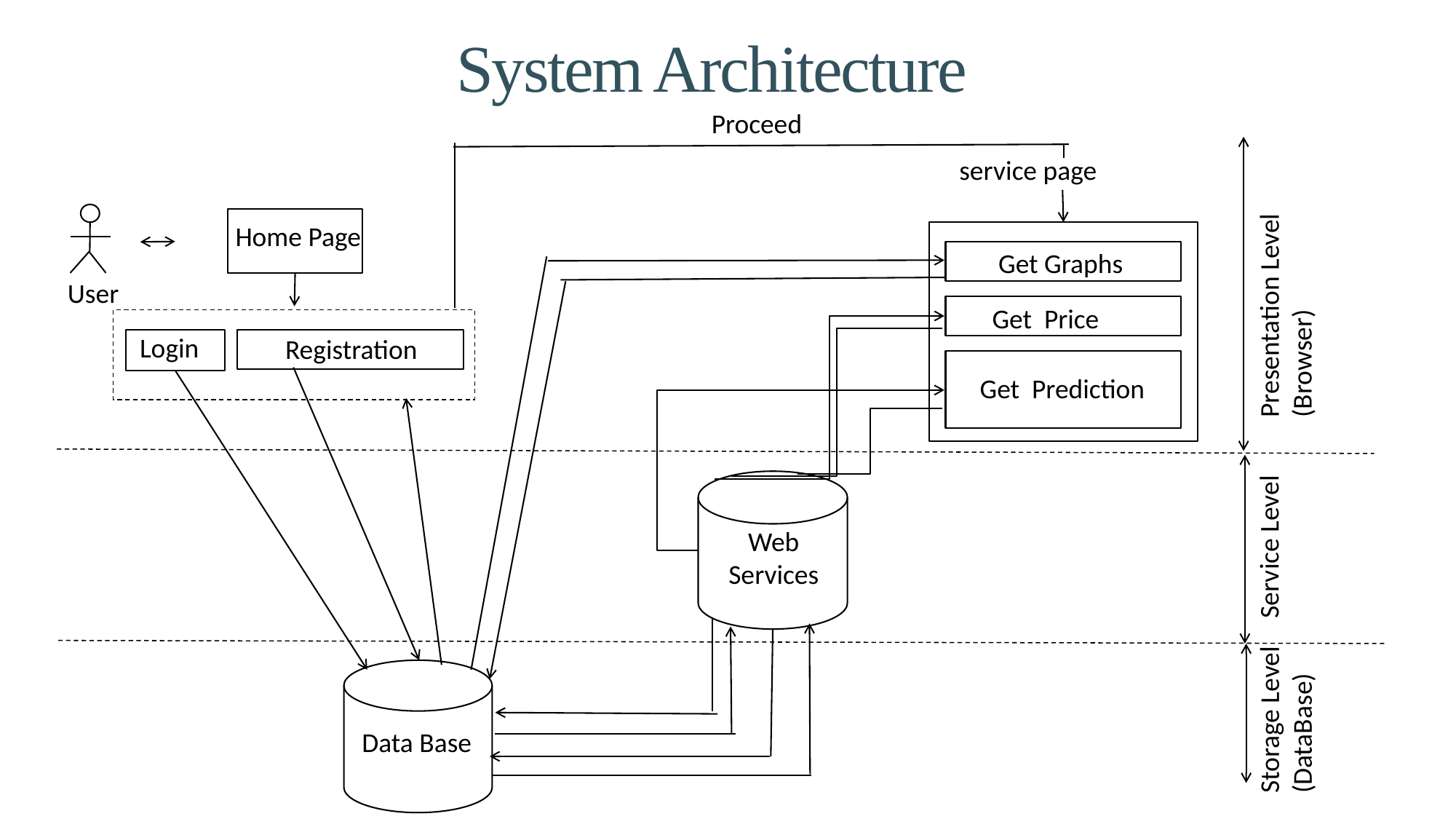

# System Architecture
Proceed
service page

Home Page

Presentation Level       (Browser)
       Get Graphs

User
      Get  Price

Login
      Registration

    Get  Prediction

Service Level
Web Services
Storage Level (DataBase)

Data Base